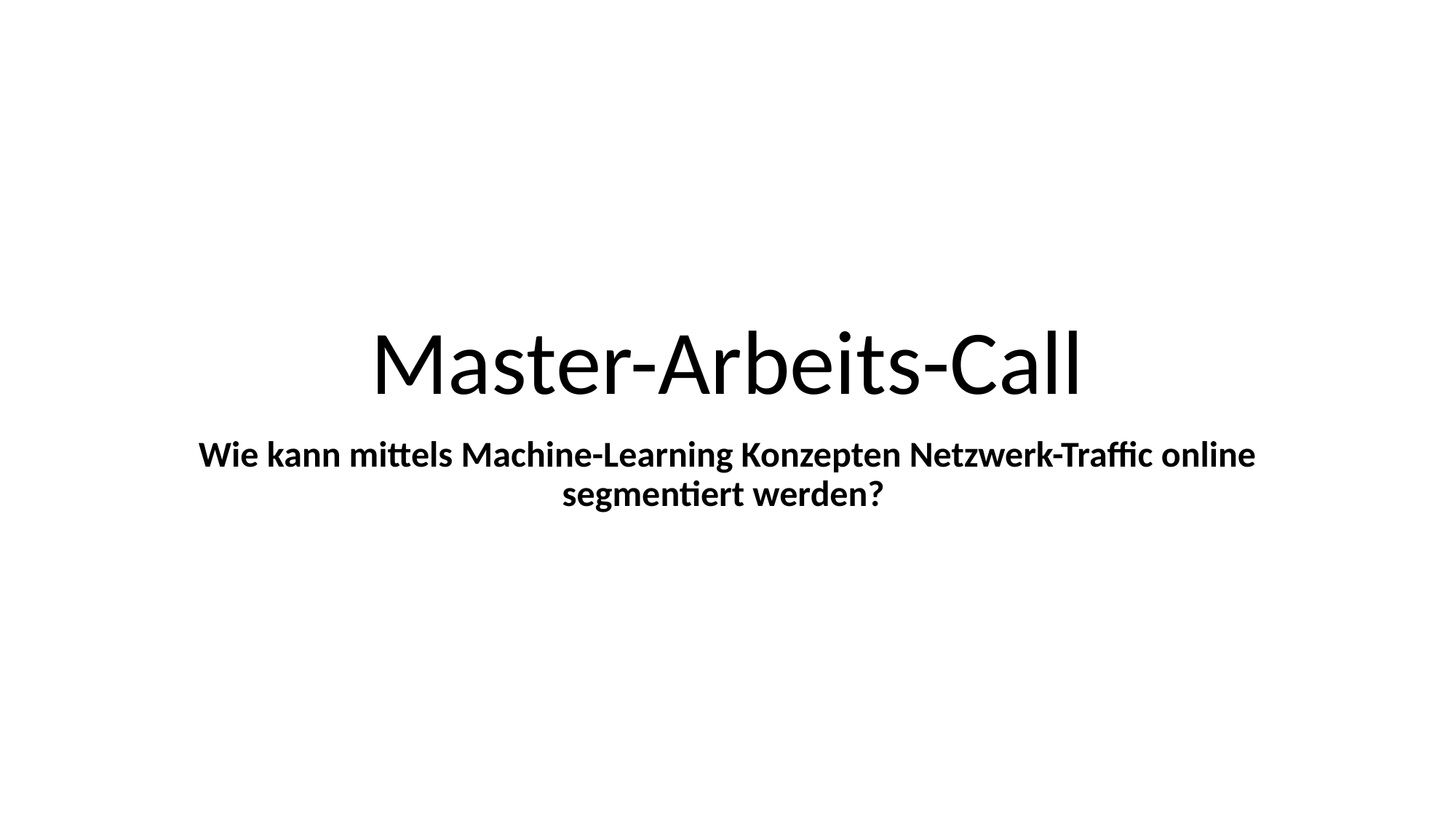

# Master-Arbeits-Call
Wie kann mittels Machine-Learning Konzepten Netzwerk-Traffic online
segmentiert werden?